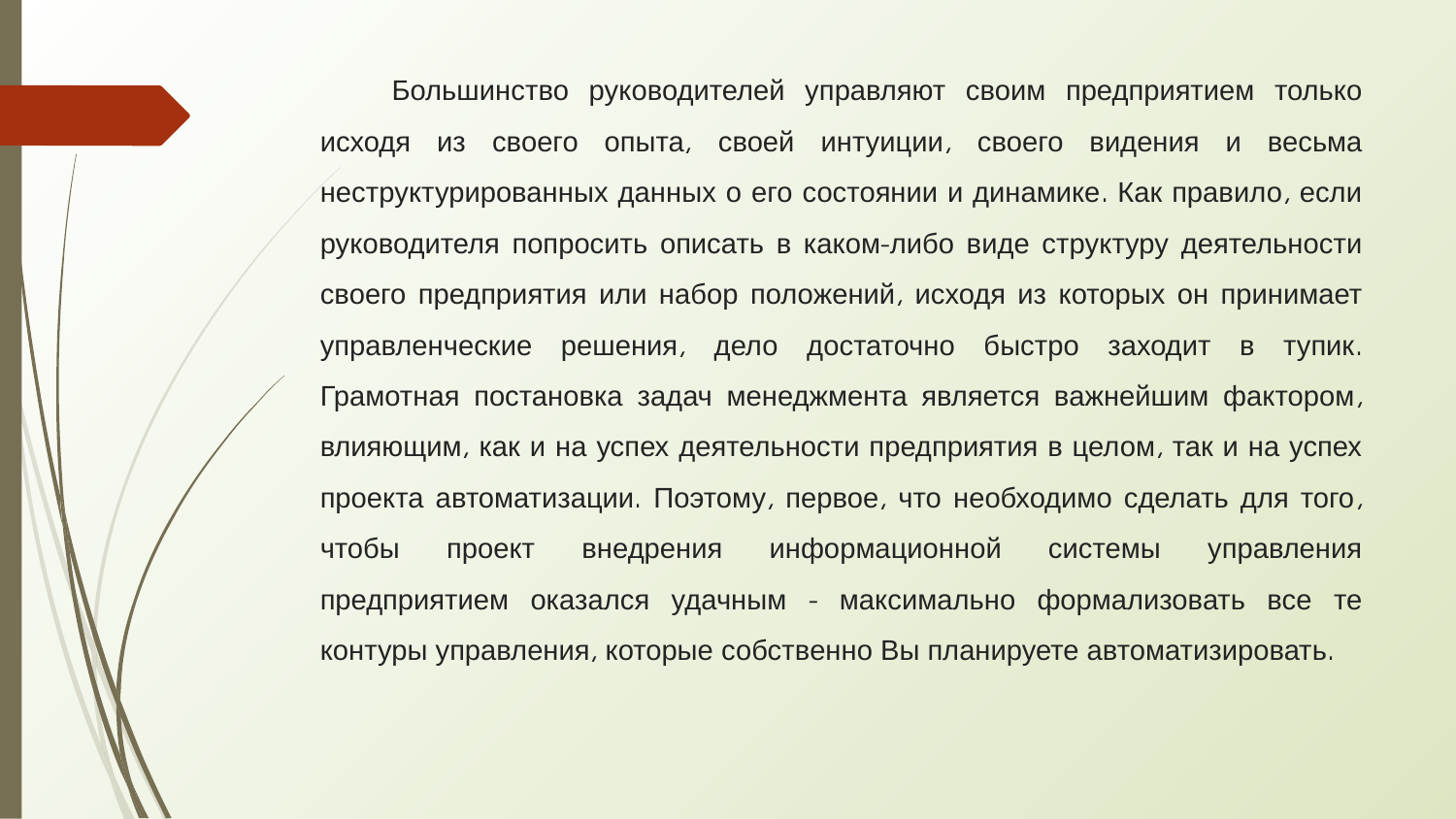

Большинство руководителей управляют своим предприятием только исходя из своего опыта, своей интуиции, своего видения и весьма неструктурированных данных о его состоянии и динамике. Как правило, если руководителя попросить описать в каком-либо виде структуру деятельности своего предприятия или набор положений, исходя из которых он принимает управленческие решения, дело достаточно быстро заходит в тупик. Грамотная постановка задач менеджмента является важнейшим фактором, влияющим, как и на успех деятельности предприятия в целом, так и на успех проекта автоматизации. Поэтому, первое, что необходимо сделать для того, чтобы проект внедрения информационной системы управления предприятием оказался удачным - максимально формализовать все те контуры управления, которые собственно Вы планируете автоматизировать.